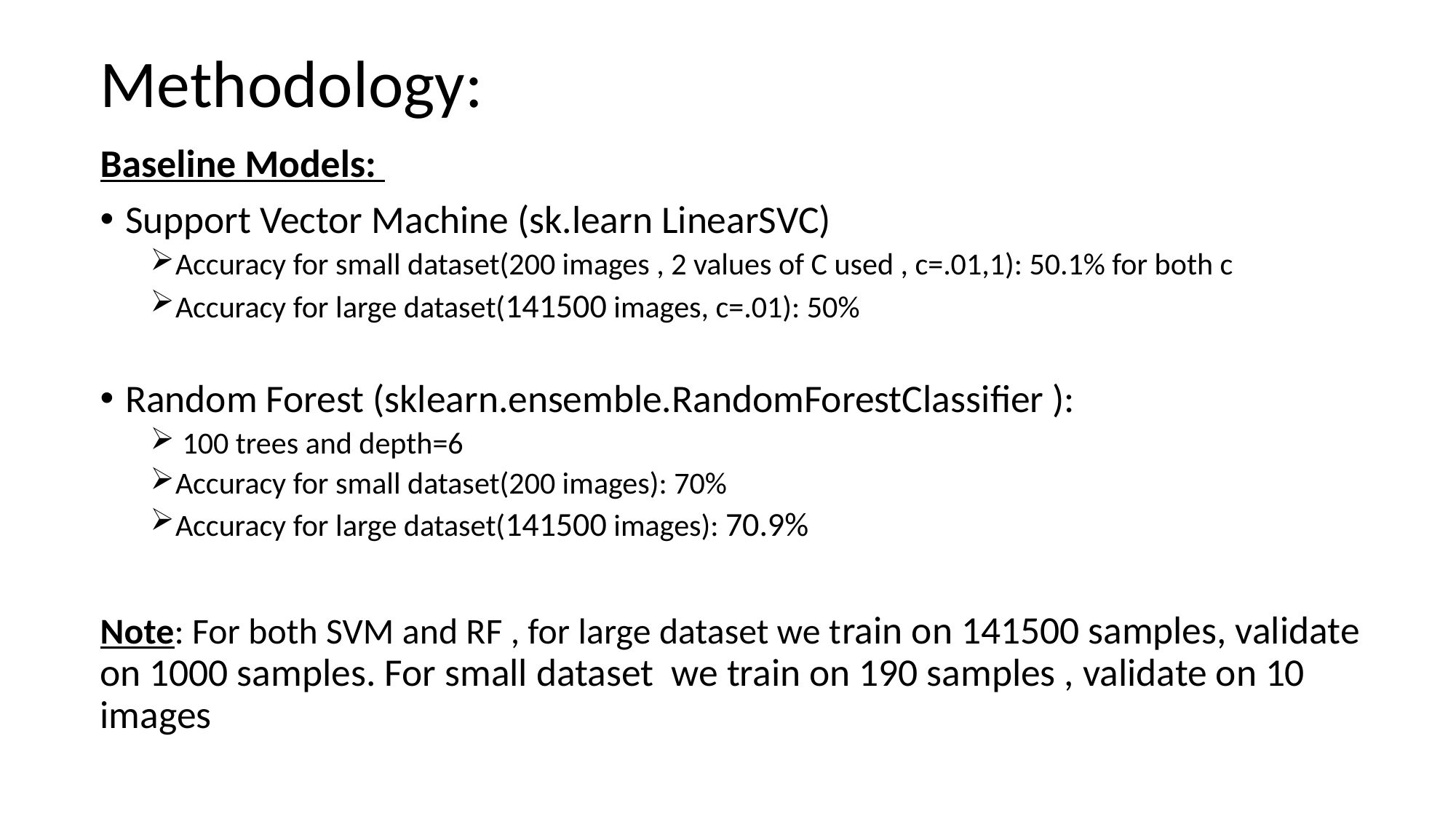

# Methodology:
Baseline Models:
Support Vector Machine (sk.learn LinearSVC)
Accuracy for small dataset(200 images , 2 values of C used , c=.01,1): 50.1% for both c
Accuracy for large dataset(141500 images, c=.01): 50%

Random Forest (sklearn.ensemble.RandomForestClassifier ):
 100 trees and depth=6
Accuracy for small dataset(200 images): 70%
Accuracy for large dataset(141500 images): 70.9%

Note: For both SVM and RF , for large dataset we train on 141500 samples, validate on 1000 samples. For small dataset  we train on 190 samples , validate on 10 images